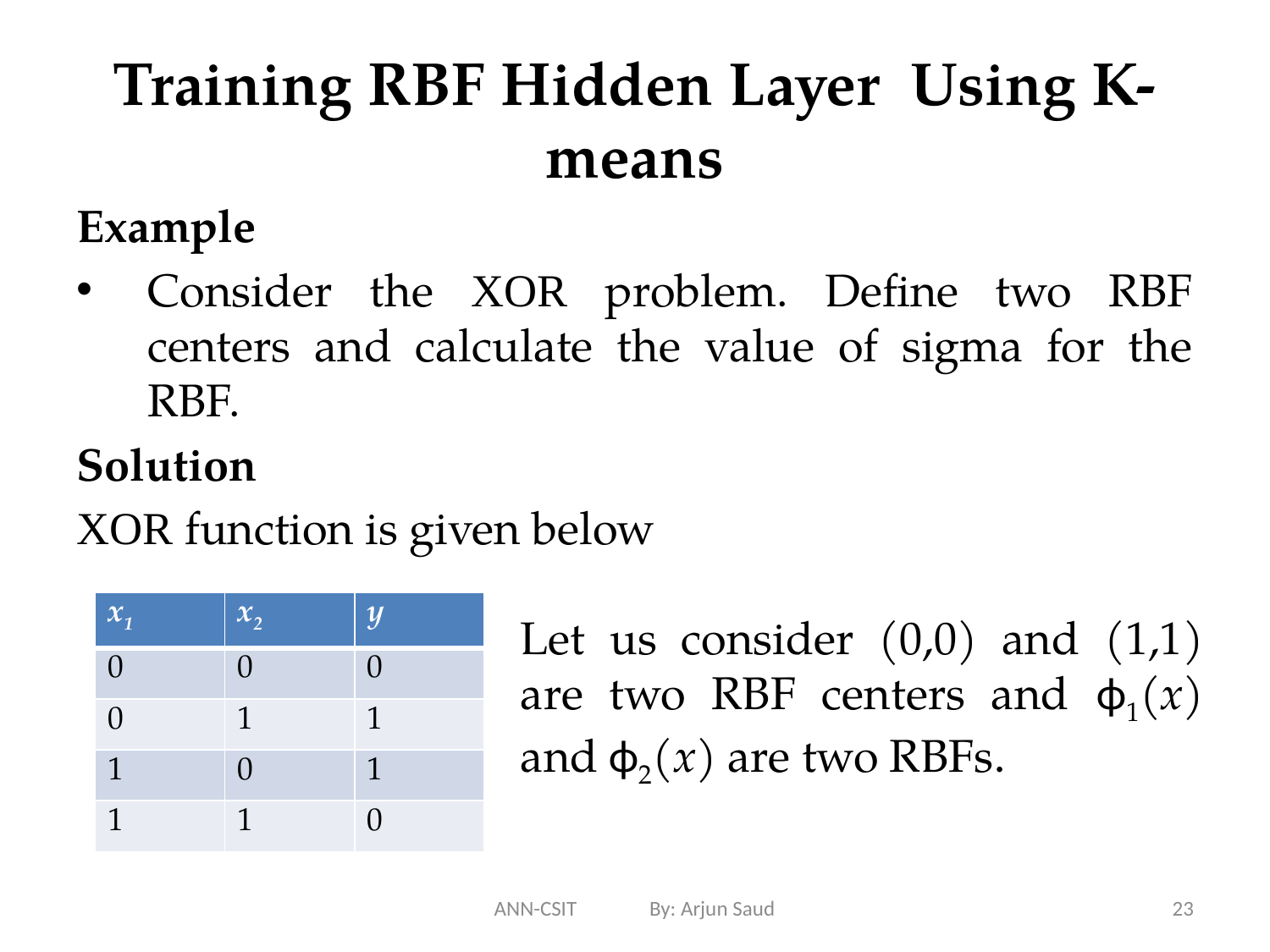

# Training RBF Hidden Layer  Using K-means

Example
Consider the XOR problem. Define two RBF centers and calculate the value of sigma for the RBF.
Solution
XOR function is given below

| x1 | x2 | y |
| --- | --- | --- |
| 0 | 0 | 0 |
| 0 | 1 | 1 |
| 1 | 0 | 1 |
| 1 | 1 | 0 |
Let us consider (0,0) and (1,1) are two RBF centers and ϕ1(x) and ϕ2(x) are two RBFs.

ANN-CSIT               By: Arjun Saud
23